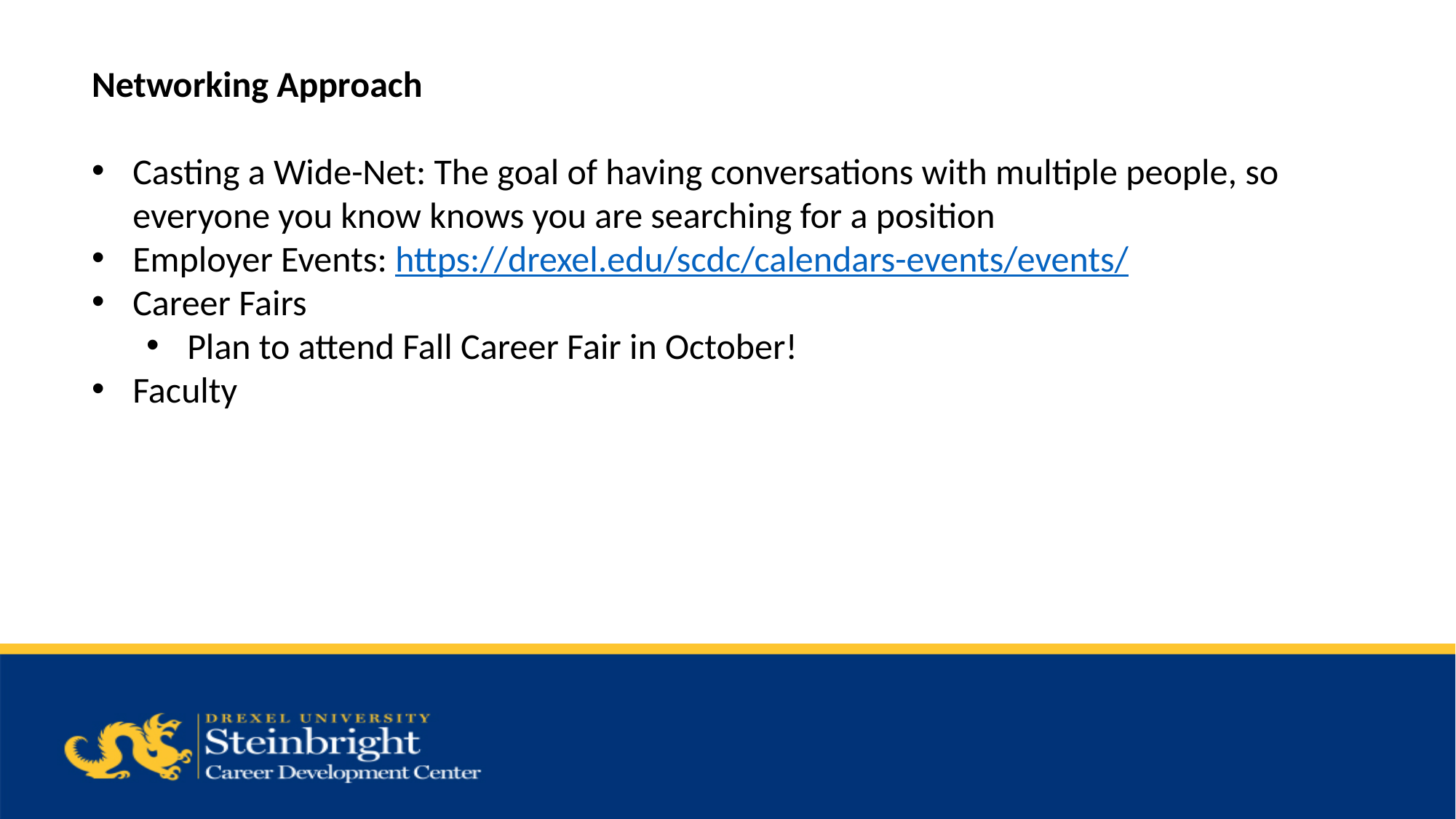

Networking Approach

Casting a Wide-Net: The goal of having conversations with multiple people, so everyone you know knows you are searching for a position
Employer Events: https://drexel.edu/scdc/calendars-events/events/
Career Fairs
Plan to attend Fall Career Fair in October!
Faculty